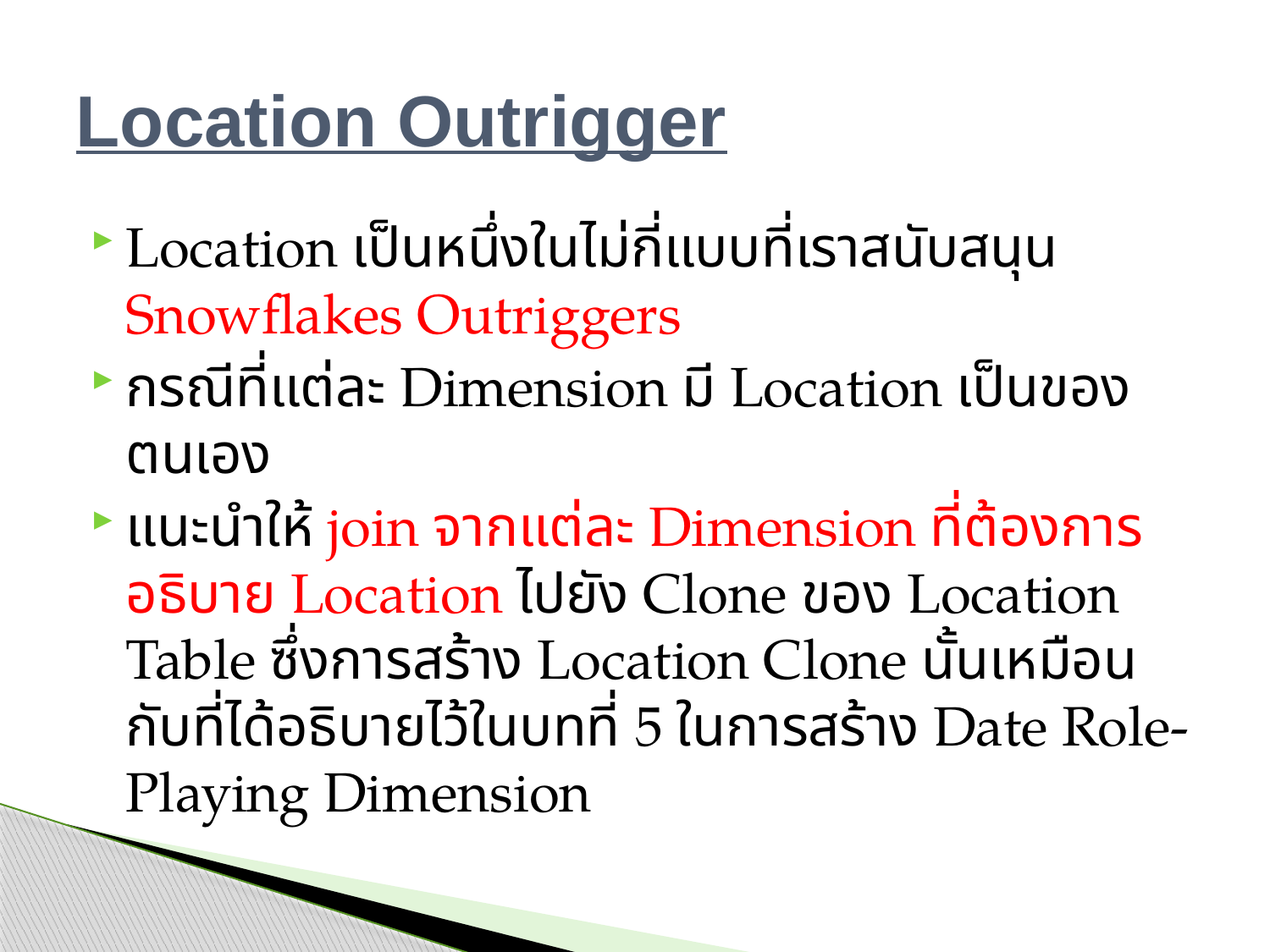

# Location Outrigger
Location เป็นหนึ่งในไม่กี่แบบที่เราสนับสนุน
Snowflakes Outriggers
กรณีที่แต่ละ Dimension มี Location เป็นของตนเอง
แนะนำให้ join จากแต่ละ Dimension ที่ต้องการอธิบาย Location ไปยัง Clone ของ Location Table ซึ่งการสร้าง Location Clone นั้นเหมือนกับที่ได้อธิบายไว้ในบทที่ 5 ในการสร้าง Date Role-Playing Dimension